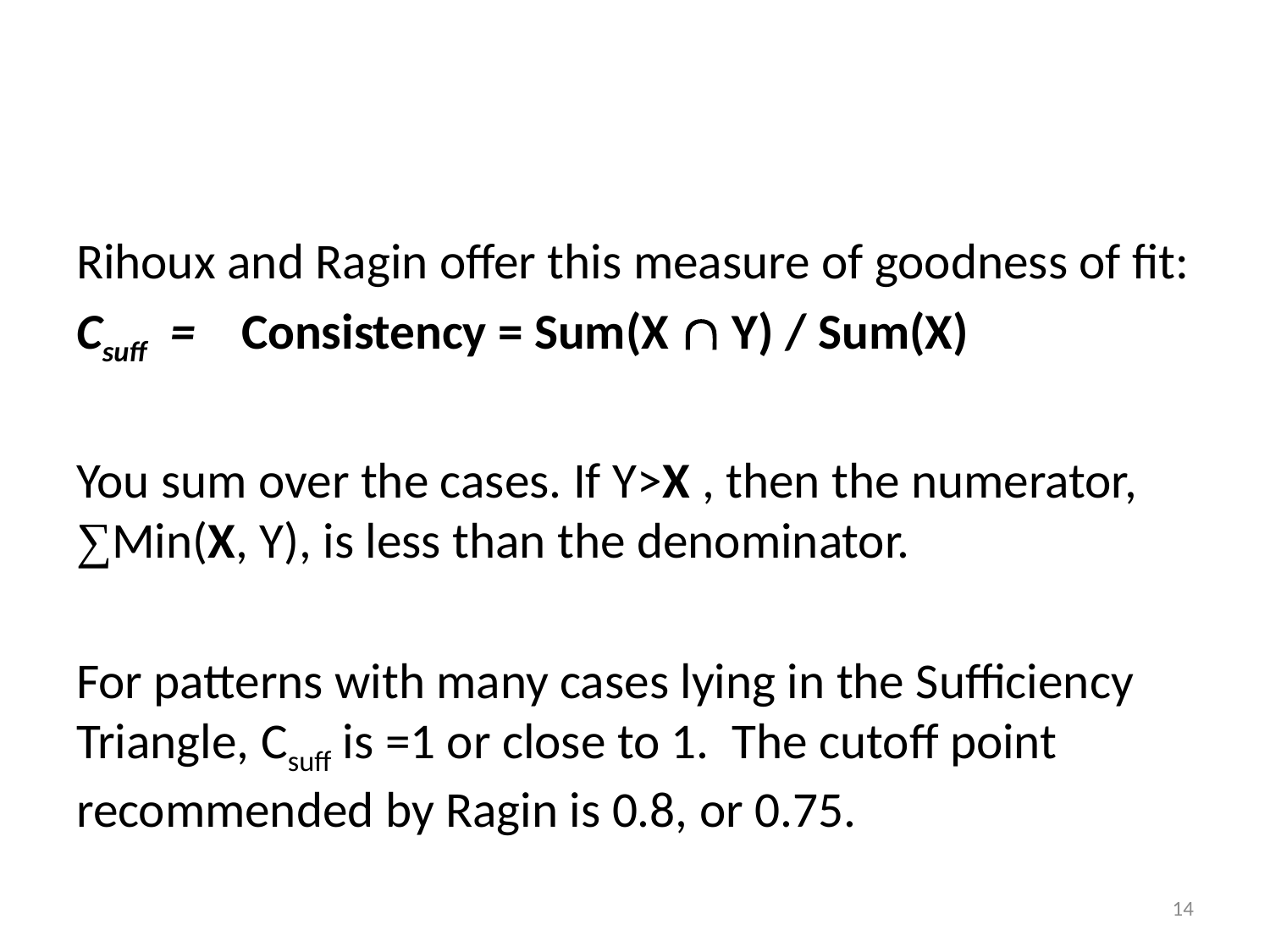

Rihoux and Ragin offer this measure of goodness of fit:
Csuff   =    Consistency = Sum(X ∩ Y) / Sum(X)

You sum over the cases. If Y>X , then the numerator, ∑Min(X, Y), is less than the denominator.

For patterns with many cases lying in the Sufficiency Triangle, Csuff is =1 or close to 1.  The cutoff point recommended by Ragin is 0.8, or 0.75.

14